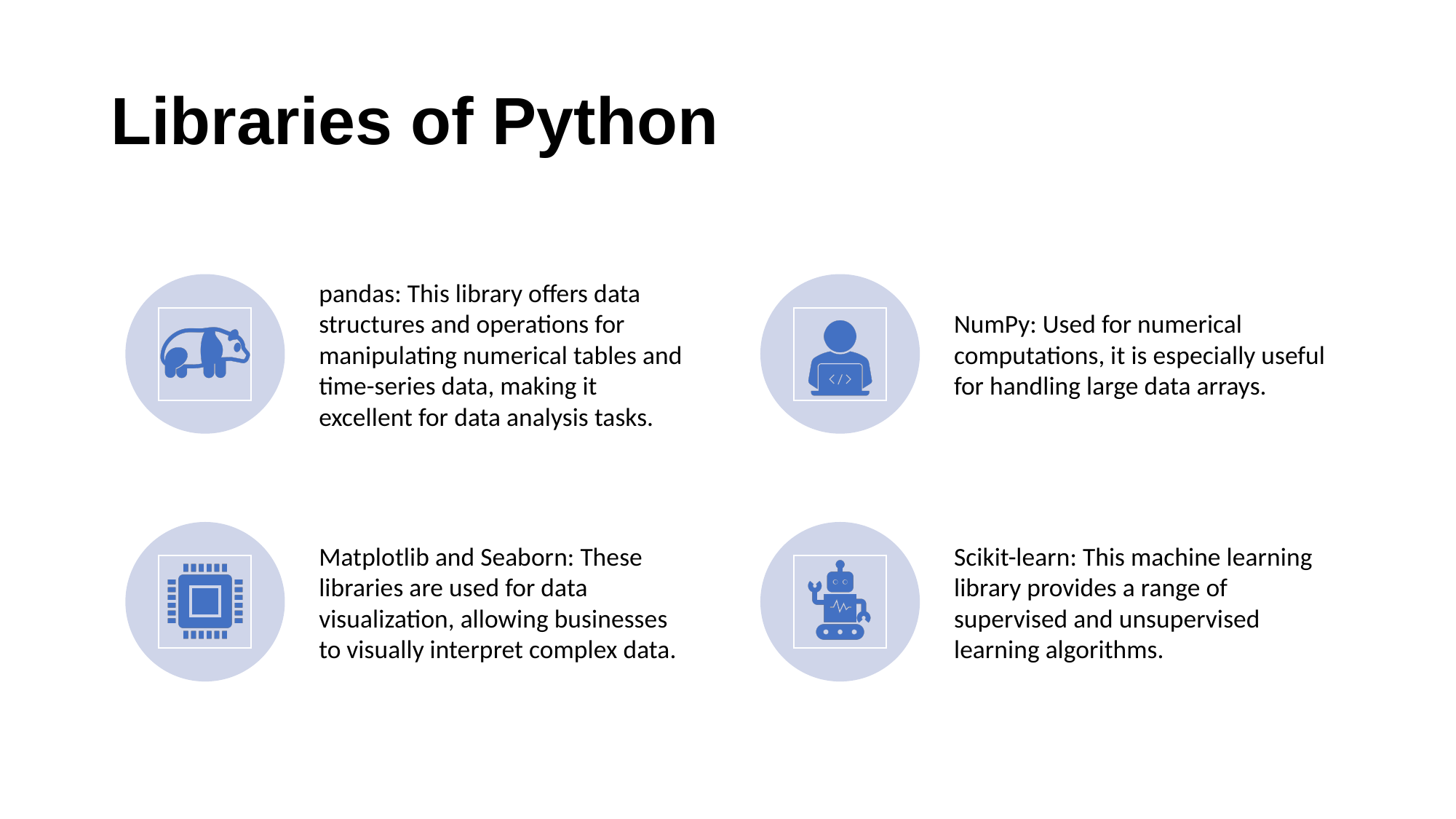

# Libraries of Python
pandas: This library offers data structures and operations for manipulating numerical tables and time-series data, making it excellent for data analysis tasks.
NumPy: Used for numerical computations, it is especially useful for handling large data arrays.
Matplotlib and Seaborn: These libraries are used for data visualization, allowing businesses to visually interpret complex data.
Scikit-learn: This machine learning library provides a range of supervised and unsupervised learning algorithms.